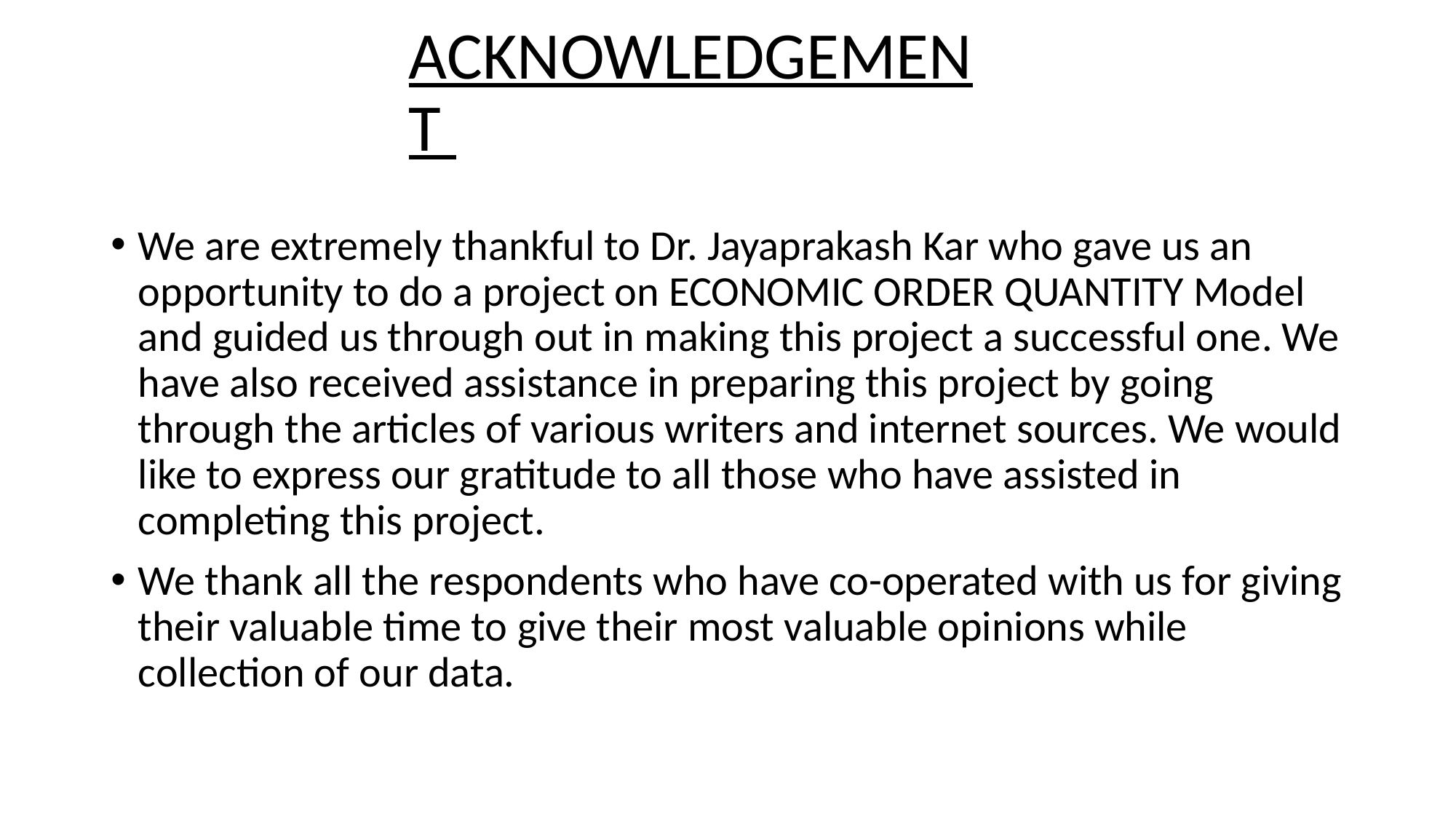

# ACKNOWLEDGEMENT
We are extremely thankful to Dr. Jayaprakash Kar who gave us an opportunity to do a project on ECONOMIC ORDER QUANTITY Model and guided us through out in making this project a successful one. We have also received assistance in preparing this project by going through the articles of various writers and internet sources. We would like to express our gratitude to all those who have assisted in completing this project.
We thank all the respondents who have co-operated with us for giving their valuable time to give their most valuable opinions while collection of our data.